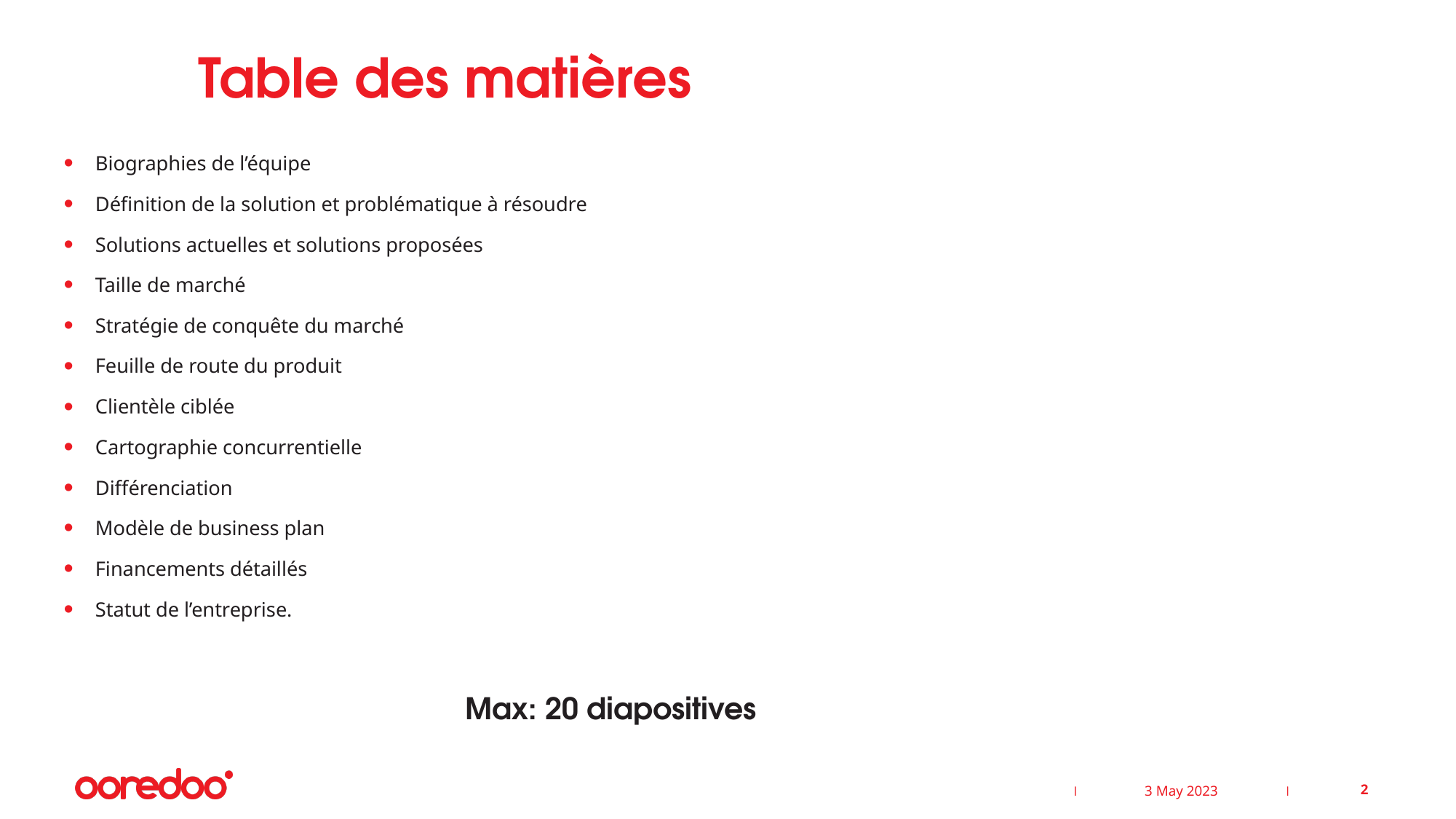

# Table des matières
Biographies de l’équipe
Définition de la solution et problématique à résoudre
Solutions actuelles et solutions proposées
Taille de marché
Stratégie de conquête du marché
Feuille de route du produit
Clientèle ciblée
Cartographie concurrentielle
Différenciation
Modèle de business plan
Financements détaillés
Statut de l’entreprise.

                                                Max: 20 diapositives
3 May 2023
2